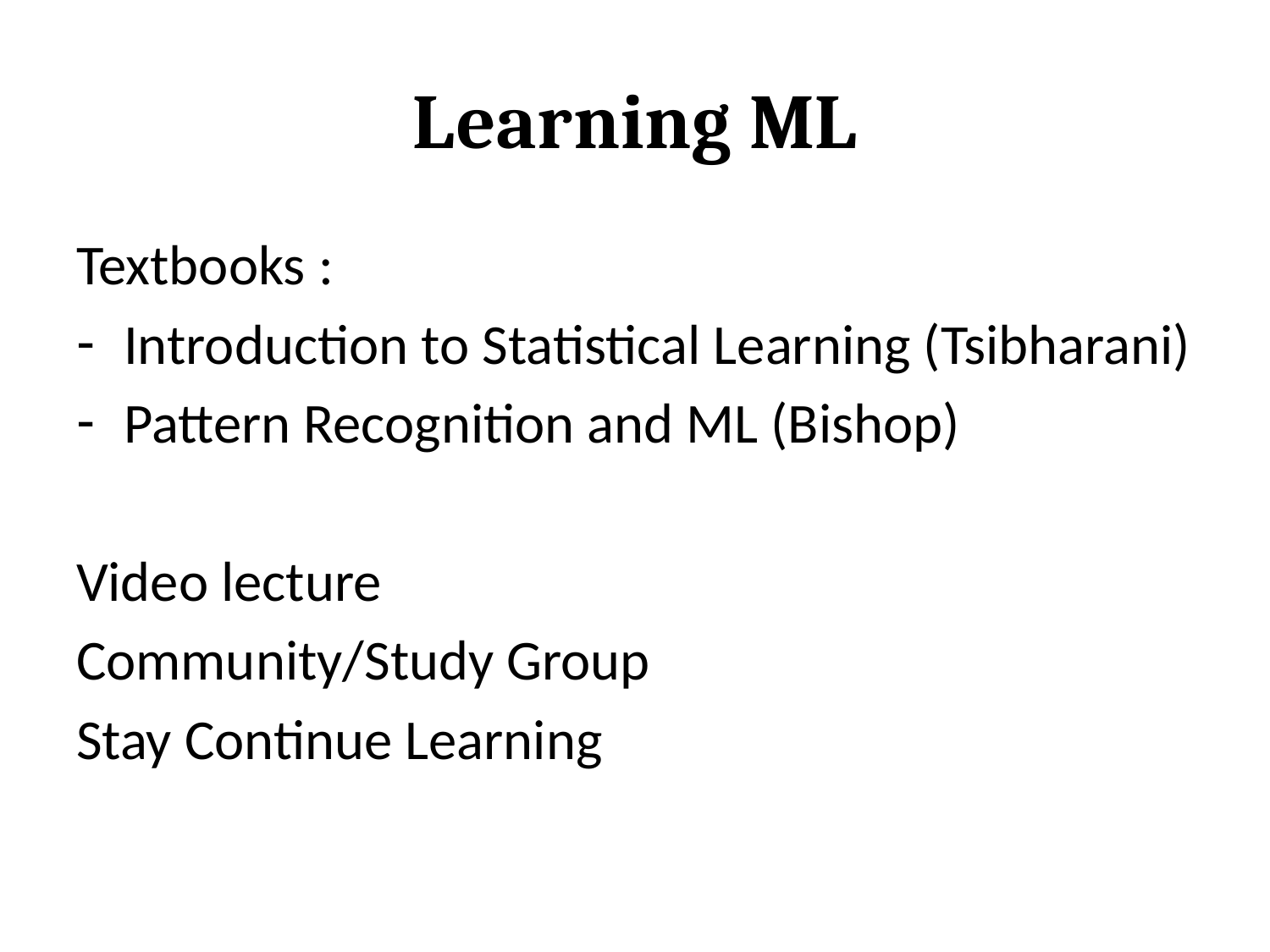

# Learning ML
Textbooks :
Introduction to Statistical Learning (Tsibharani)
Pattern Recognition and ML (Bishop)

Video lecture
Community/Study Group
Stay Continue Learning